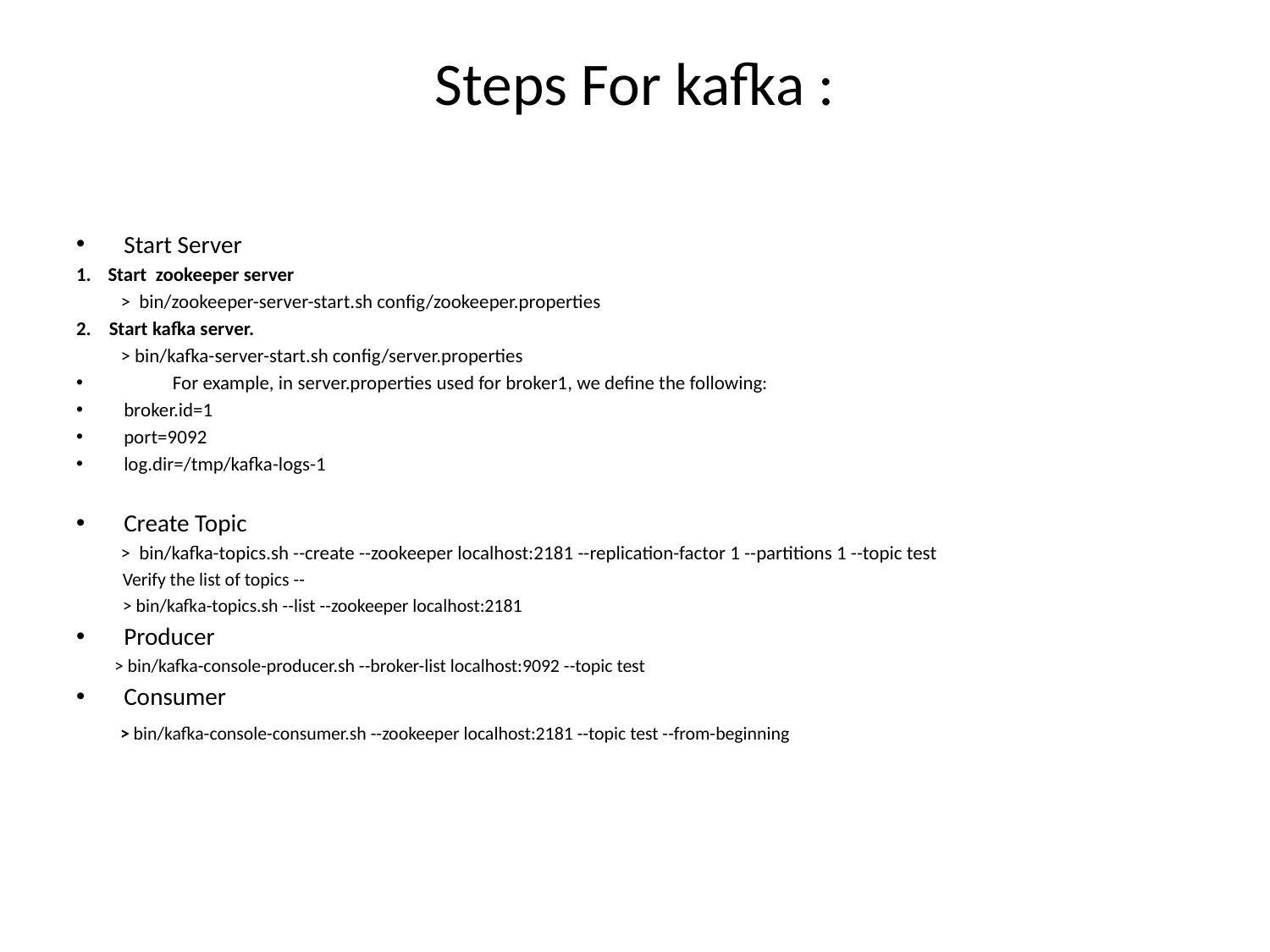

# Steps For kafka :
Start Server
Start  zookeeper server
          >  bin/zookeeper-server-start.sh config/zookeeper.properties
2.    Start kafka server.
          > bin/kafka-server-start.sh config/server.properties
           For example, in server.properties used for broker1, we define the following:
broker.id=1
port=9092
log.dir=/tmp/kafka-logs-1

Create Topic
          >  bin/kafka-topics.sh --create --zookeeper localhost:2181 --replication-factor 1 --partitions 1 --topic test
           Verify the list of topics --
           > bin/kafka-topics.sh --list --zookeeper localhost:2181
Producer
         > bin/kafka-console-producer.sh --broker-list localhost:9092 --topic test
Consumer
        > bin/kafka-console-consumer.sh --zookeeper localhost:2181 --topic test --from-beginning